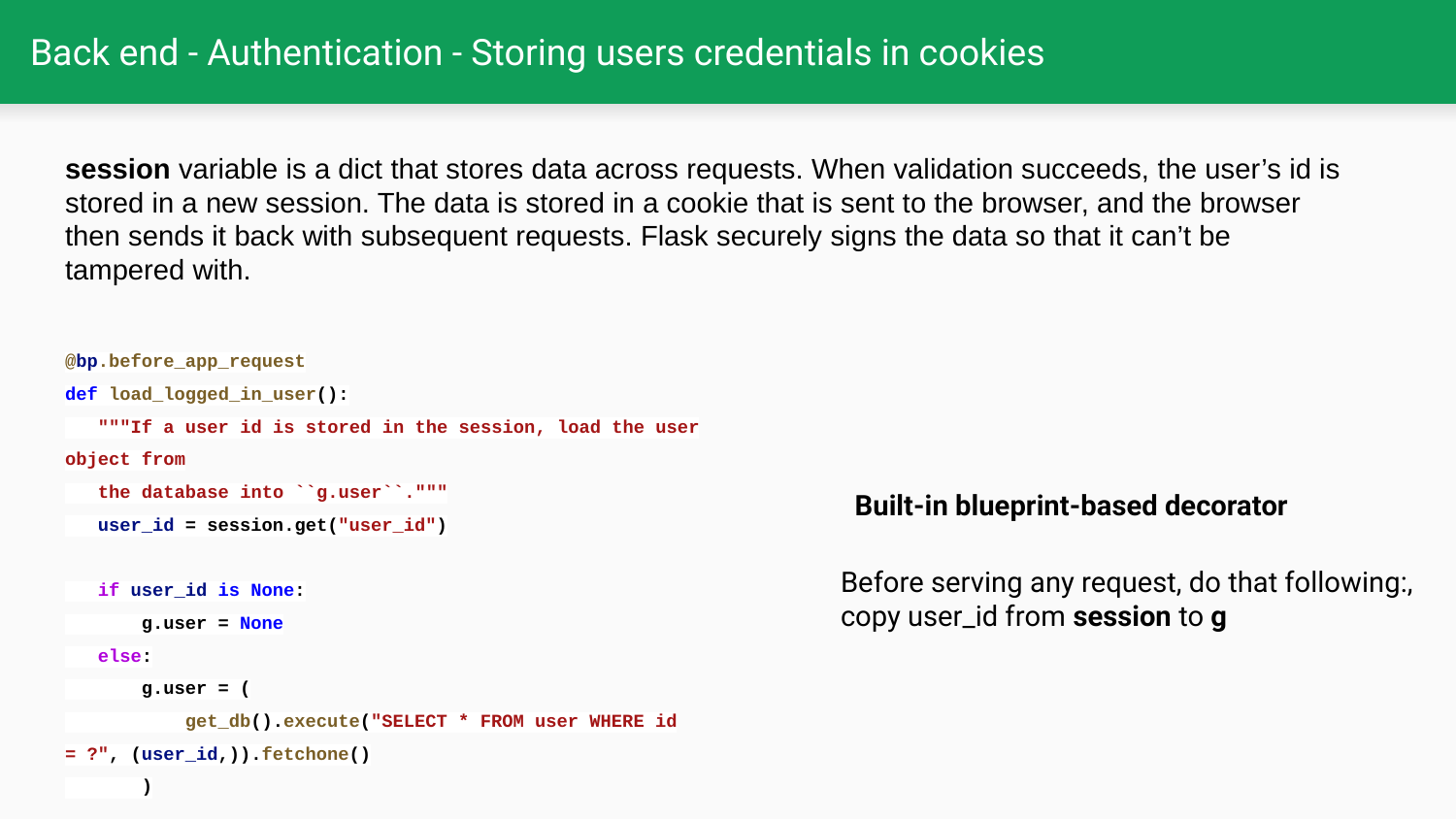

# Back end - Authentication - Storing users credentials in cookies
session variable is a dict that stores data across requests. When validation succeeds, the user’s id is stored in a new session. The data is stored in a cookie that is sent to the browser, and the browser then sends it back with subsequent requests. Flask securely signs the data so that it can’t be tampered with.
@bp.before_app_request
def load_logged_in_user():
   """If a user id is stored in the session, load the user object from
   the database into ``g.user``."""
   user_id = session.get("user_id")

   if user_id is None:
       g.user = None
   else:
       g.user = (
           get_db().execute("SELECT * FROM user WHERE id = ?", (user_id,)).fetchone()
       )
Built-in blueprint-based decorator
Before serving any request, do that following:, copy user_id from session to g